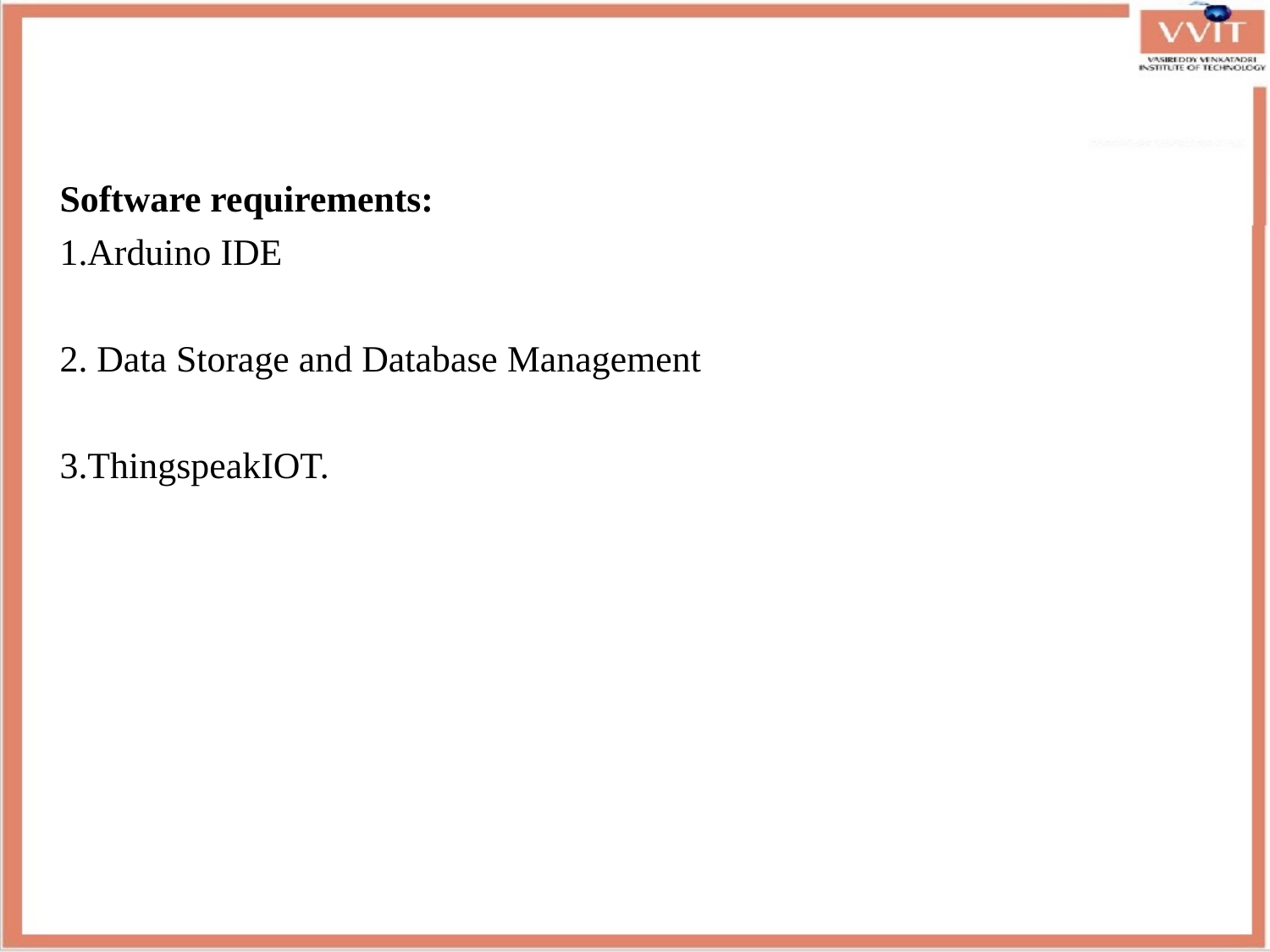

#
Software requirements:
1.Arduino IDE

2. Data Storage and Database Management

3.ThingspeakIOT.